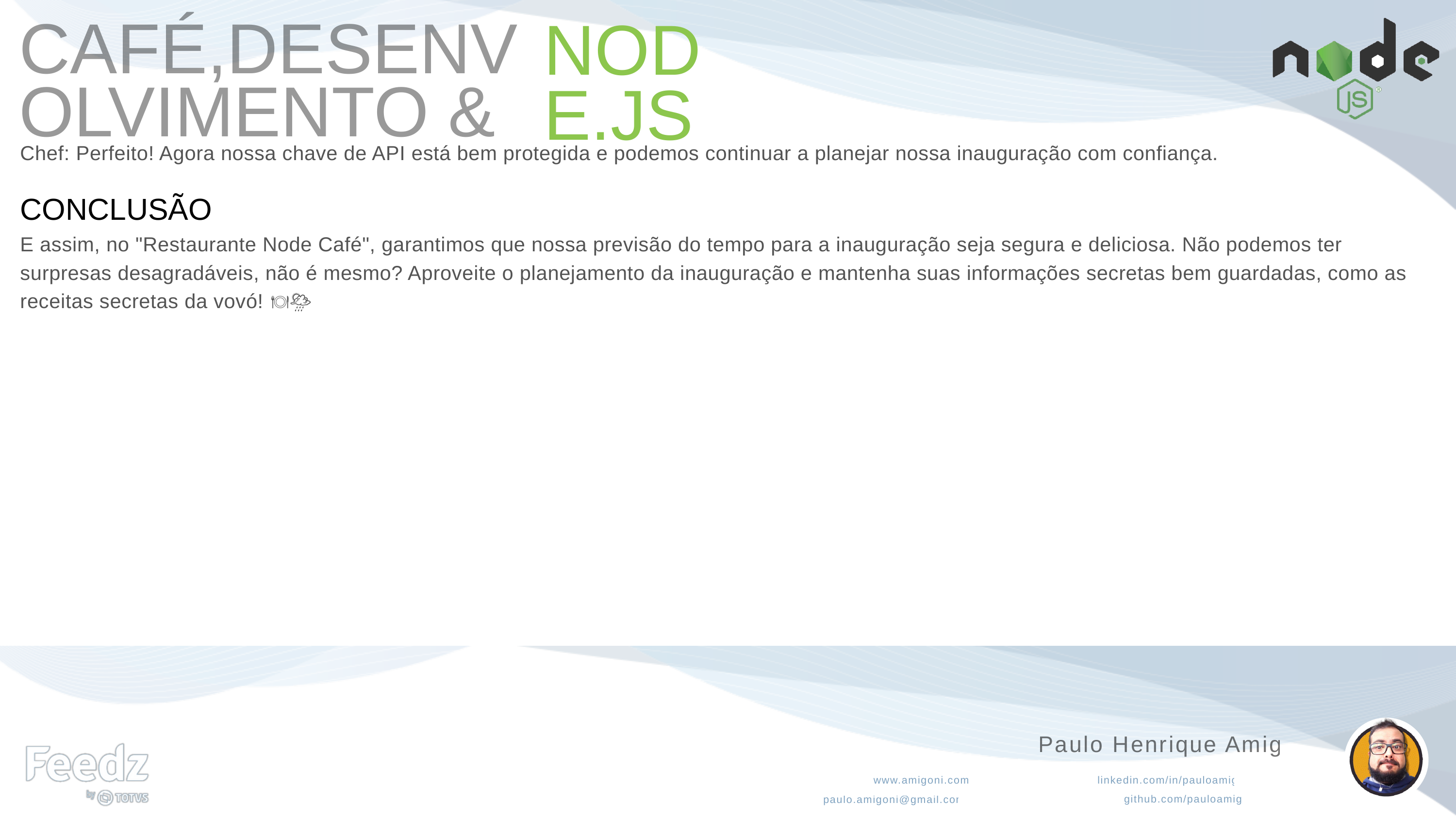

NODE.JS
CAFÉ,DESENVOLVIMENTO &
Chef: Perfeito! Agora nossa chave de API está bem protegida e podemos continuar a planejar nossa inauguração com confiança.
CONCLUSÃO
E assim, no "Restaurante Node Café", garantimos que nossa previsão do tempo para a inauguração seja segura e deliciosa. Não podemos ter surpresas desagradáveis, não é mesmo? Aproveite o planejamento da inauguração e mantenha suas informações secretas bem guardadas, como as receitas secretas da vovó! 🍽️🌦️

Paulo Henrique Amigoni
www.amigoni.com.br
linkedin.com/in/pauloamigoni/
github.com/pauloamigoni/
paulo.amigoni@gmail.com.br